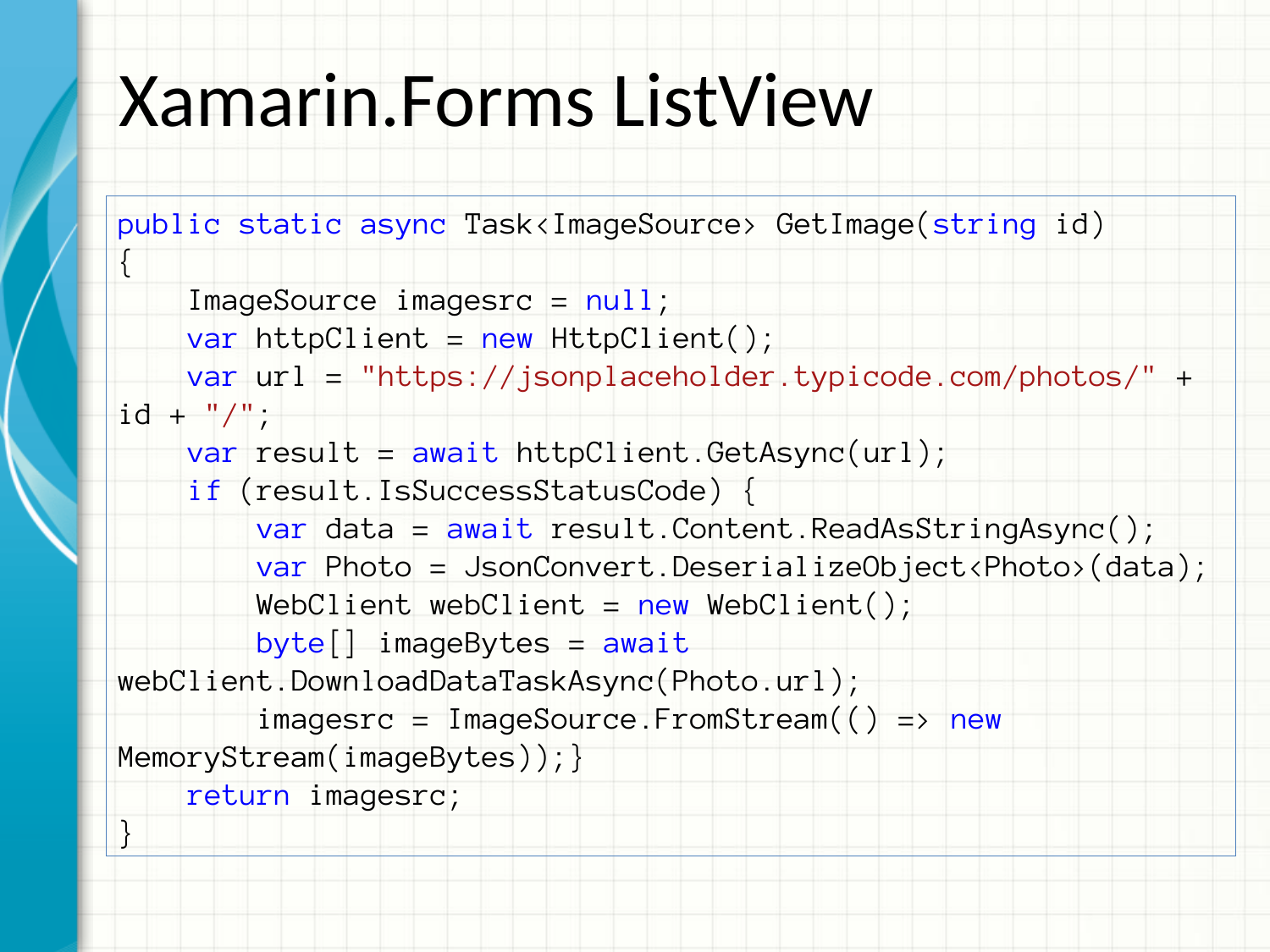

# Xamarin.Forms ListView
public static async Task<ImageSource> GetImage(string id)
{
    ImageSource imagesrc = null;
    var httpClient = new HttpClient();
    var url = "https://jsonplaceholder.typicode.com/photos/" + id + "/";
    var result = await httpClient.GetAsync(url);
    if (result.IsSuccessStatusCode) {
        var data = await result.Content.ReadAsStringAsync();
        var Photo = JsonConvert.DeserializeObject<Photo>(data);
        WebClient webClient = new WebClient();
        byte[] imageBytes = await webClient.DownloadDataTaskAsync(Photo.url);
        imagesrc = ImageSource.FromStream(() => new MemoryStream(imageBytes));}
    return imagesrc;
}